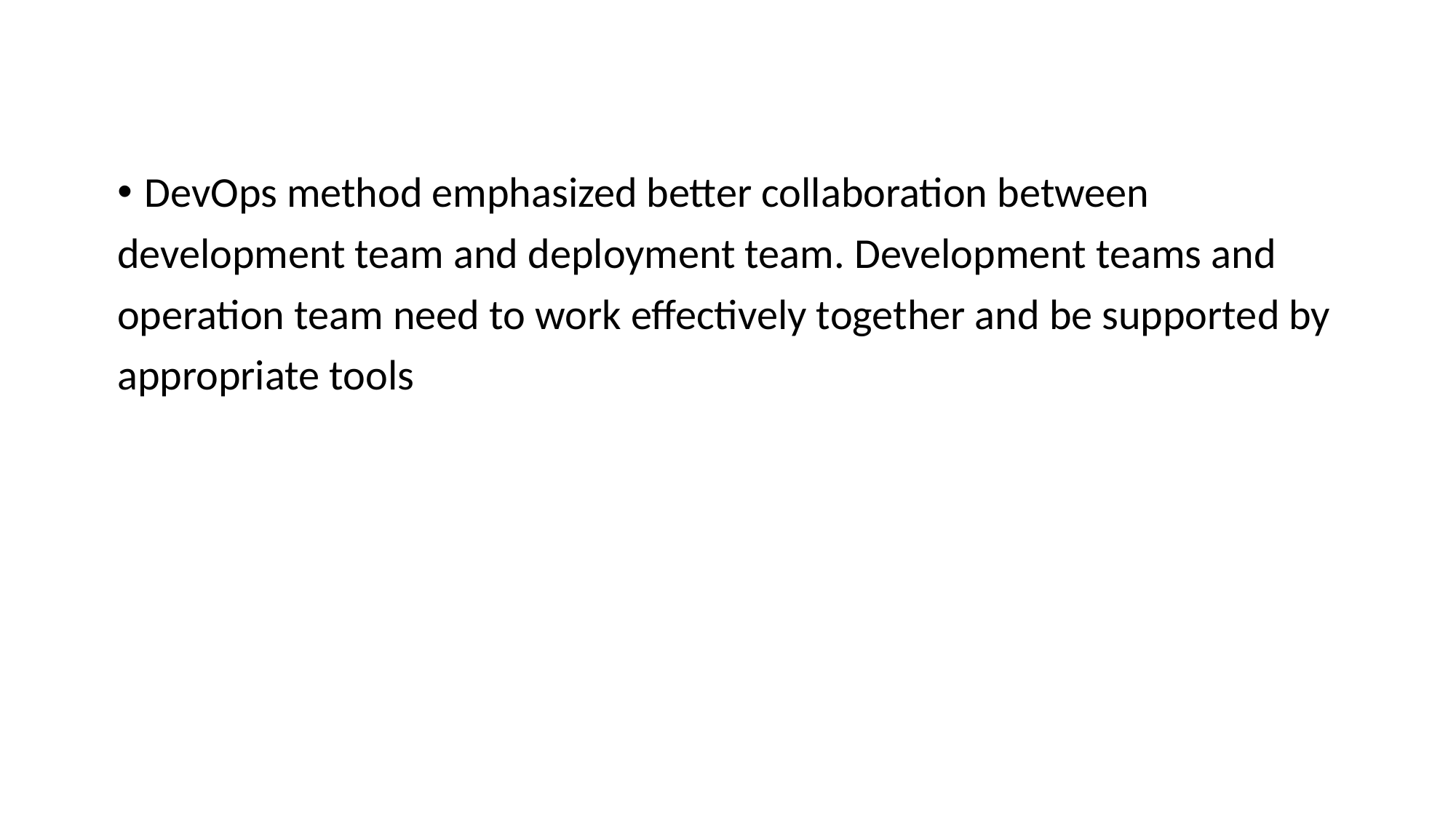

DevOps method emphasized better collaboration between
development team and deployment team. Development teams and
operation team need to work effectively together and be supported by
appropriate tools